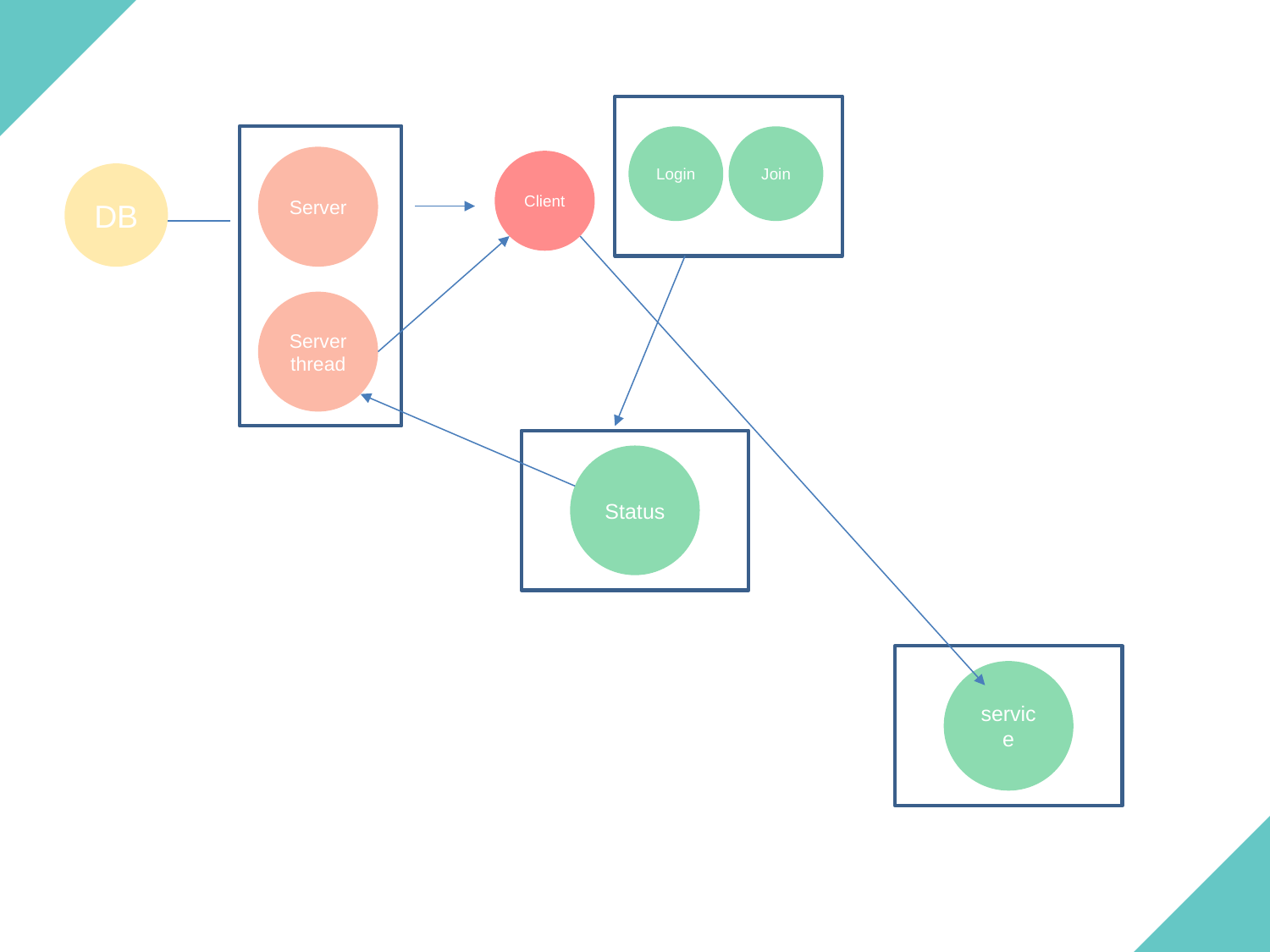

Login
Join
Server
Client
DB
Server
thread

Status

service